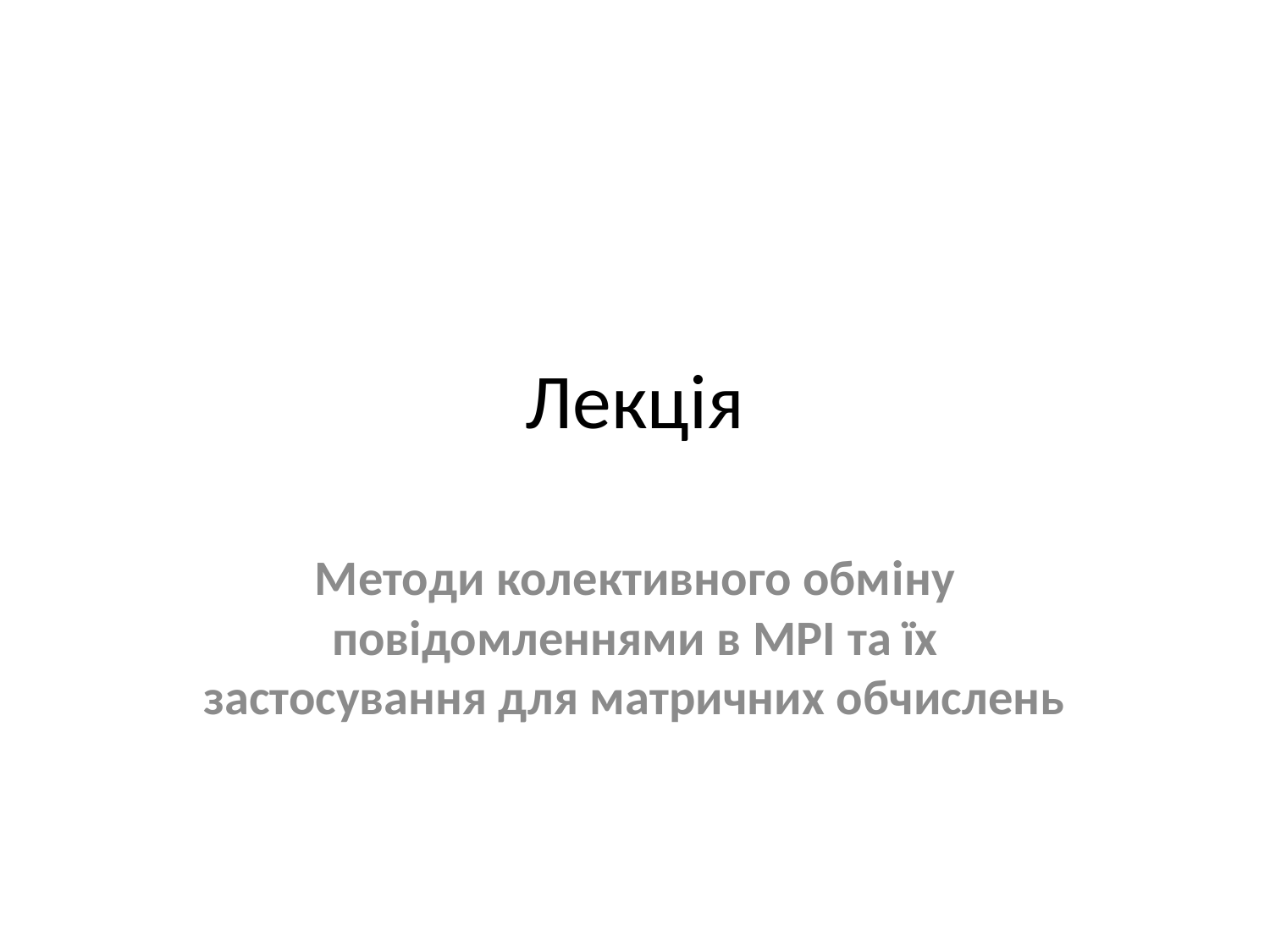

# Лекція
Методи колективного обміну повідомленнями в MPI та їх застосування для матричних обчислень